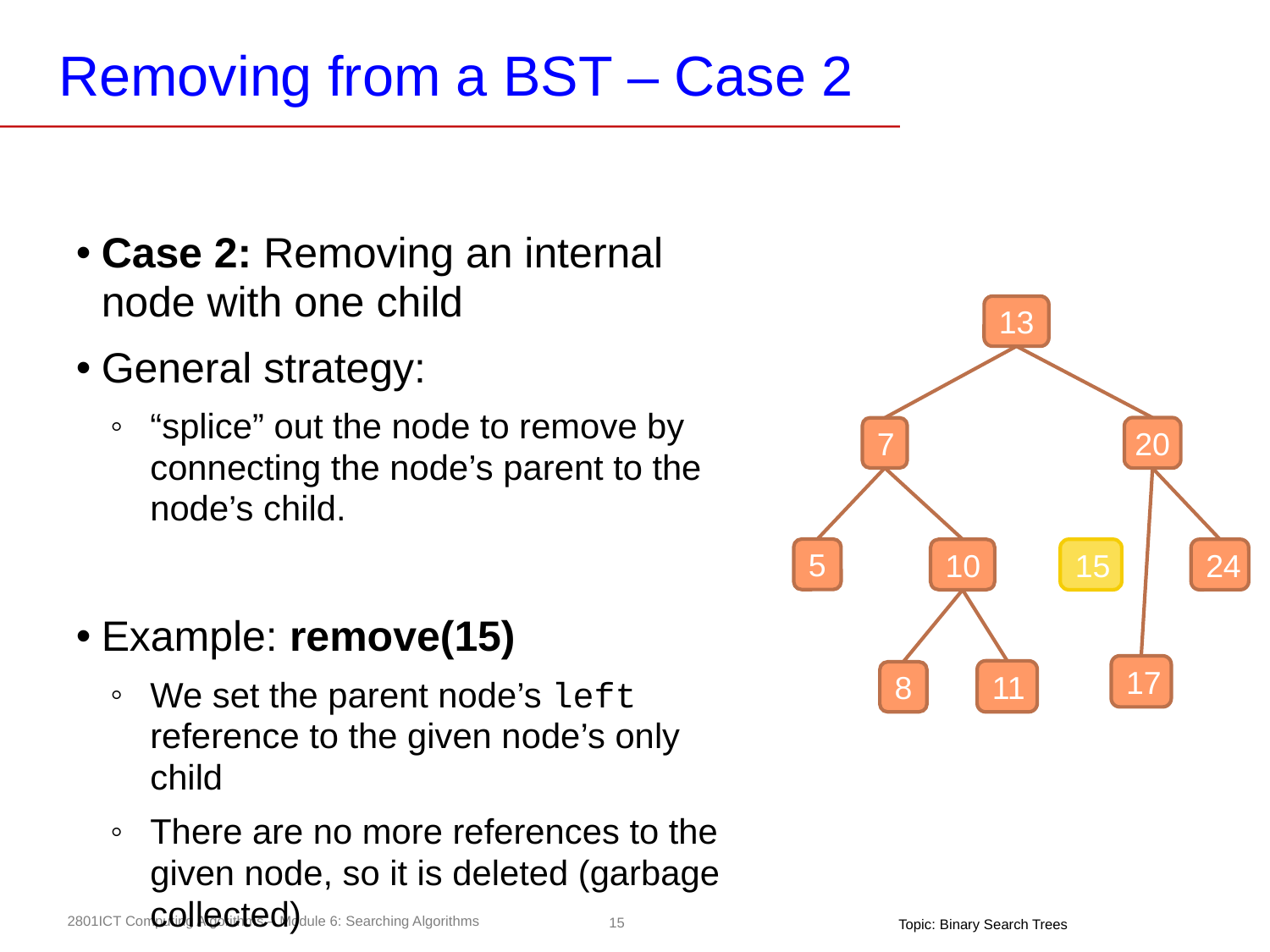

# Removing from a BST – Case 2
Case 2: Removing an internal node with one child
General strategy:
“splice” out the node to remove by connecting the node’s parent to the node’s child.

Example: remove(15)
We set the parent node’s left reference to the given node’s only child
There are no more references to the given node, so it is deleted (garbage collected)

13
20
7
5
10
15
24
11
8
17
Topic: Binary Search Trees